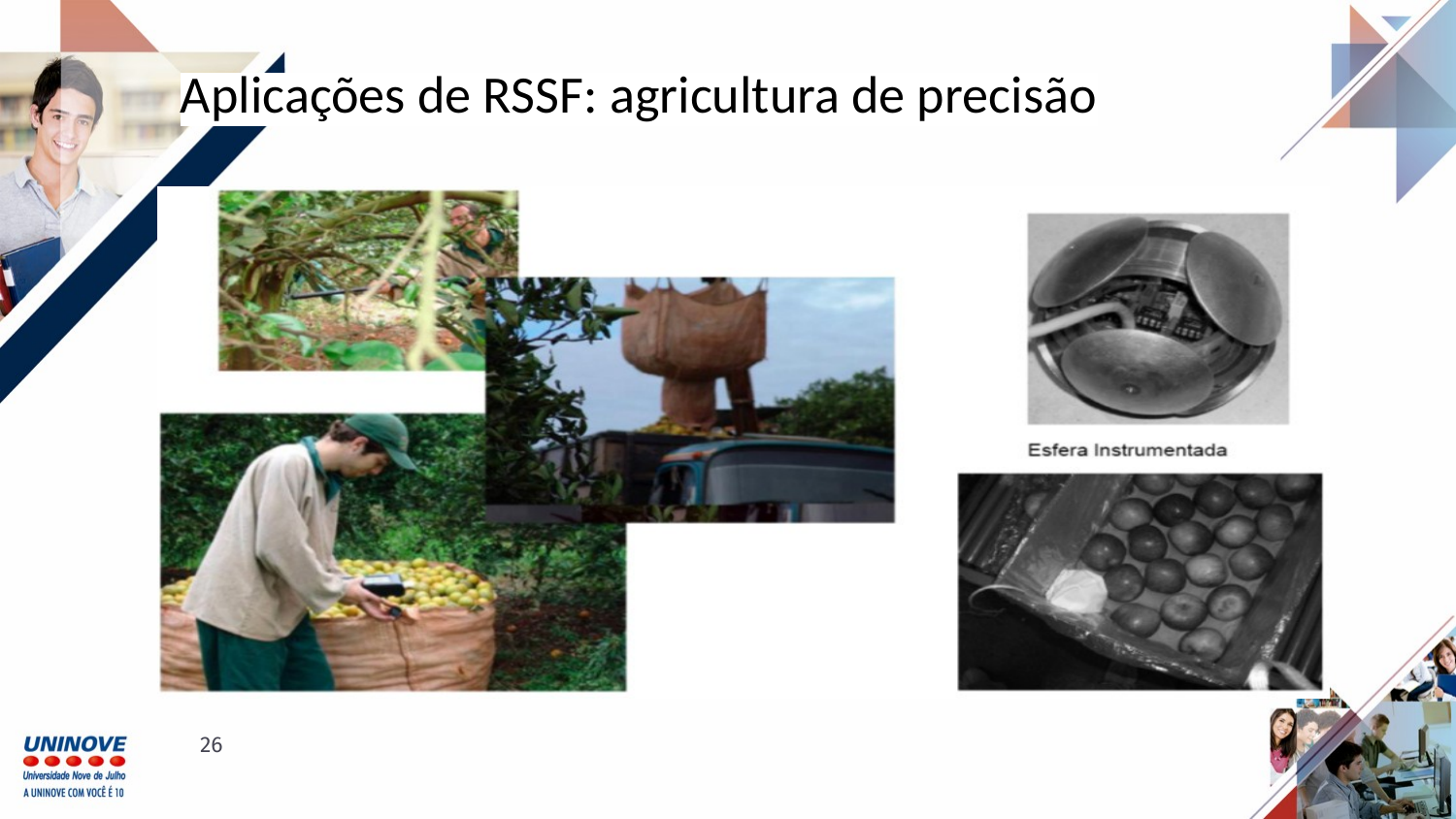

Aplicações de RSSF: agricultura de precisão

26